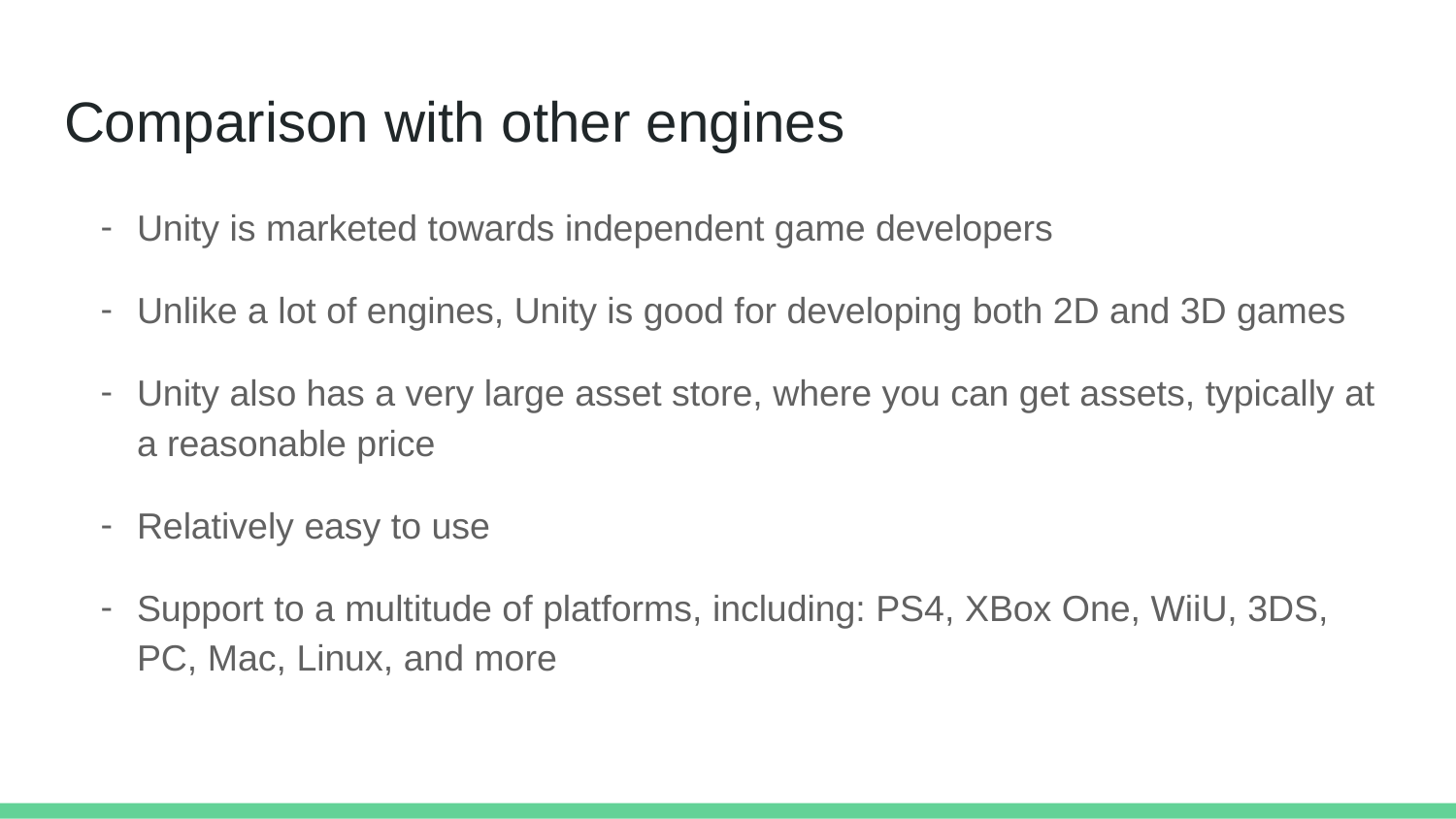

# Comparison with other engines

Unity is marketed towards independent game developers
Unlike a lot of engines, Unity is good for developing both 2D and 3D games
Unity also has a very large asset store, where you can get assets, typically at a reasonable price
Relatively easy to use
Support to a multitude of platforms, including: PS4, XBox One, WiiU, 3DS, PC, Mac, Linux, and more